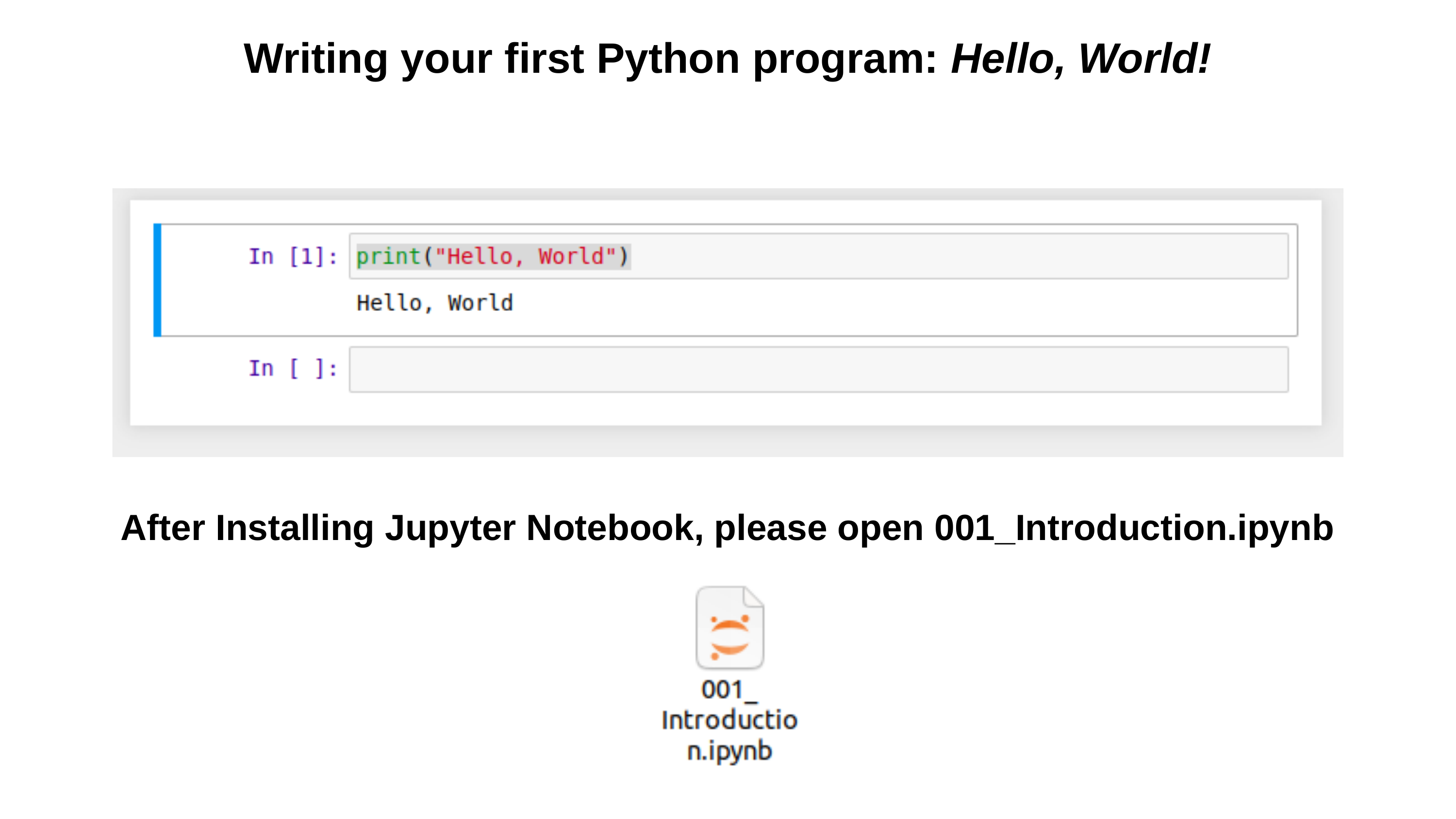

Writing your first Python program: Hello, World!

After Installing Jupyter Notebook, please open 001_Introduction.ipynb